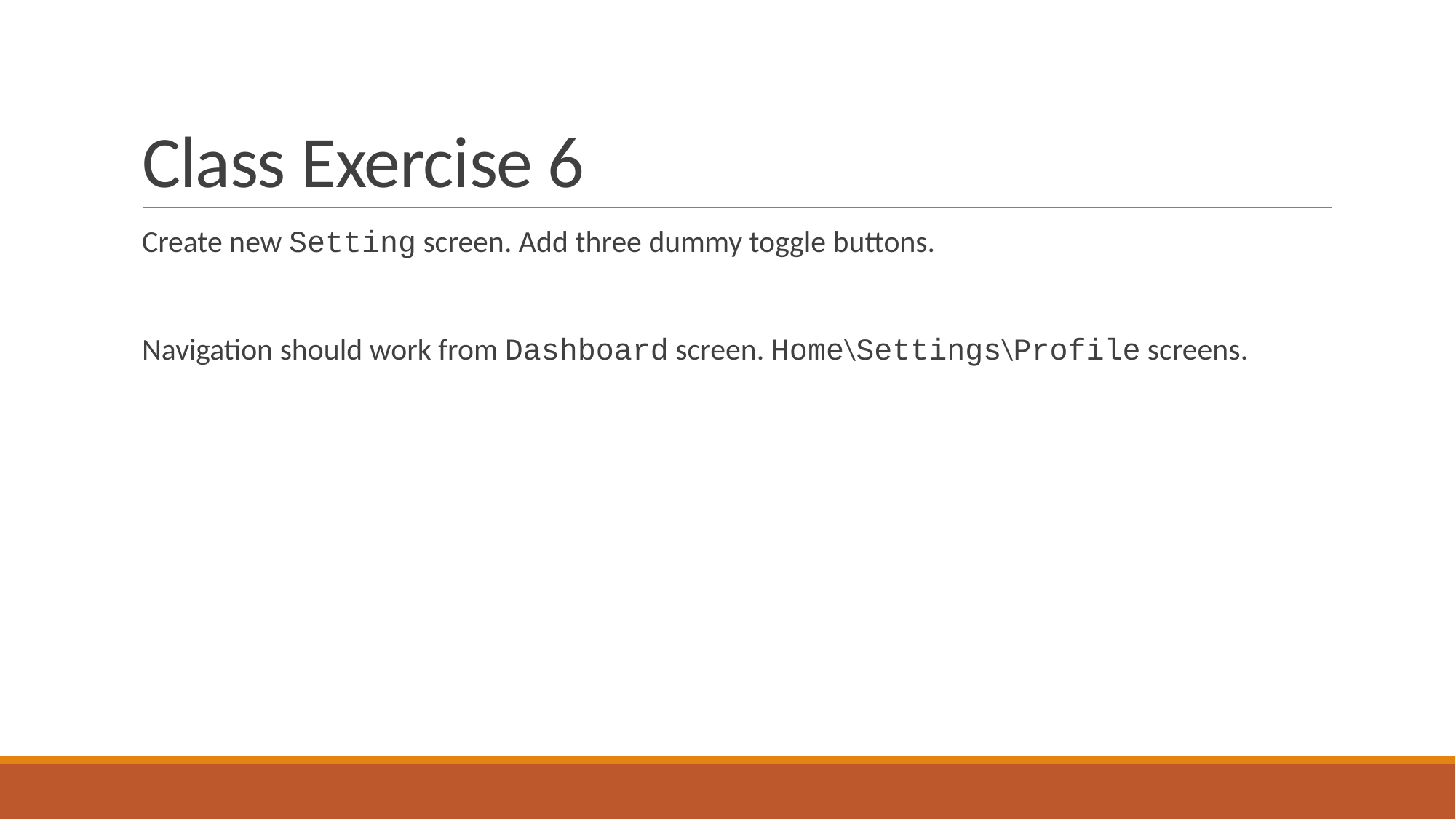

# Class Exercise 6
Create new Setting screen. Add three dummy toggle buttons.

Navigation should work from Dashboard screen. Home\Settings\Profile screens.